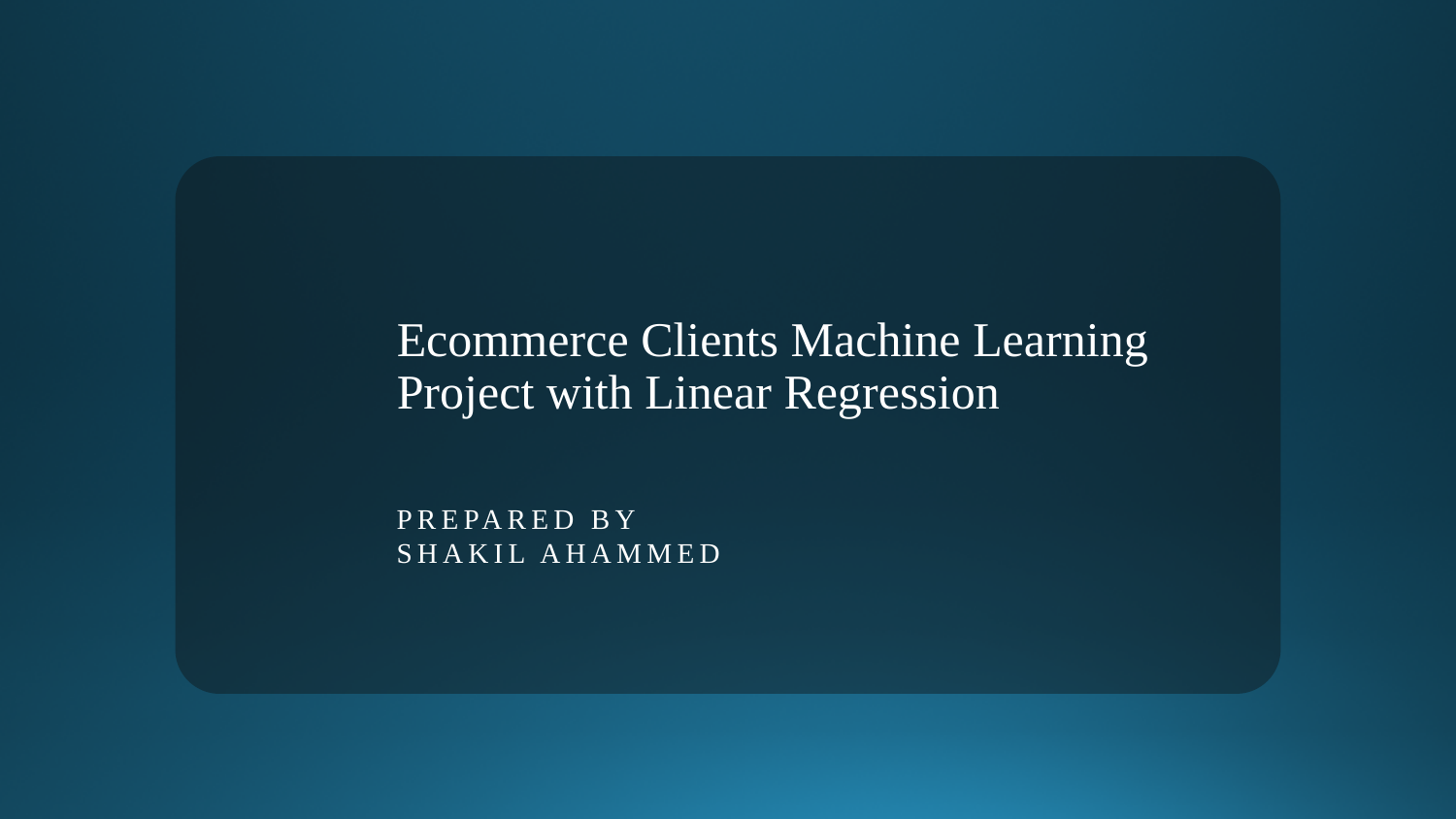

# Ecommerce Clients Machine Learning Project with Linear Regression
Prepared by
Shakil Ahammed